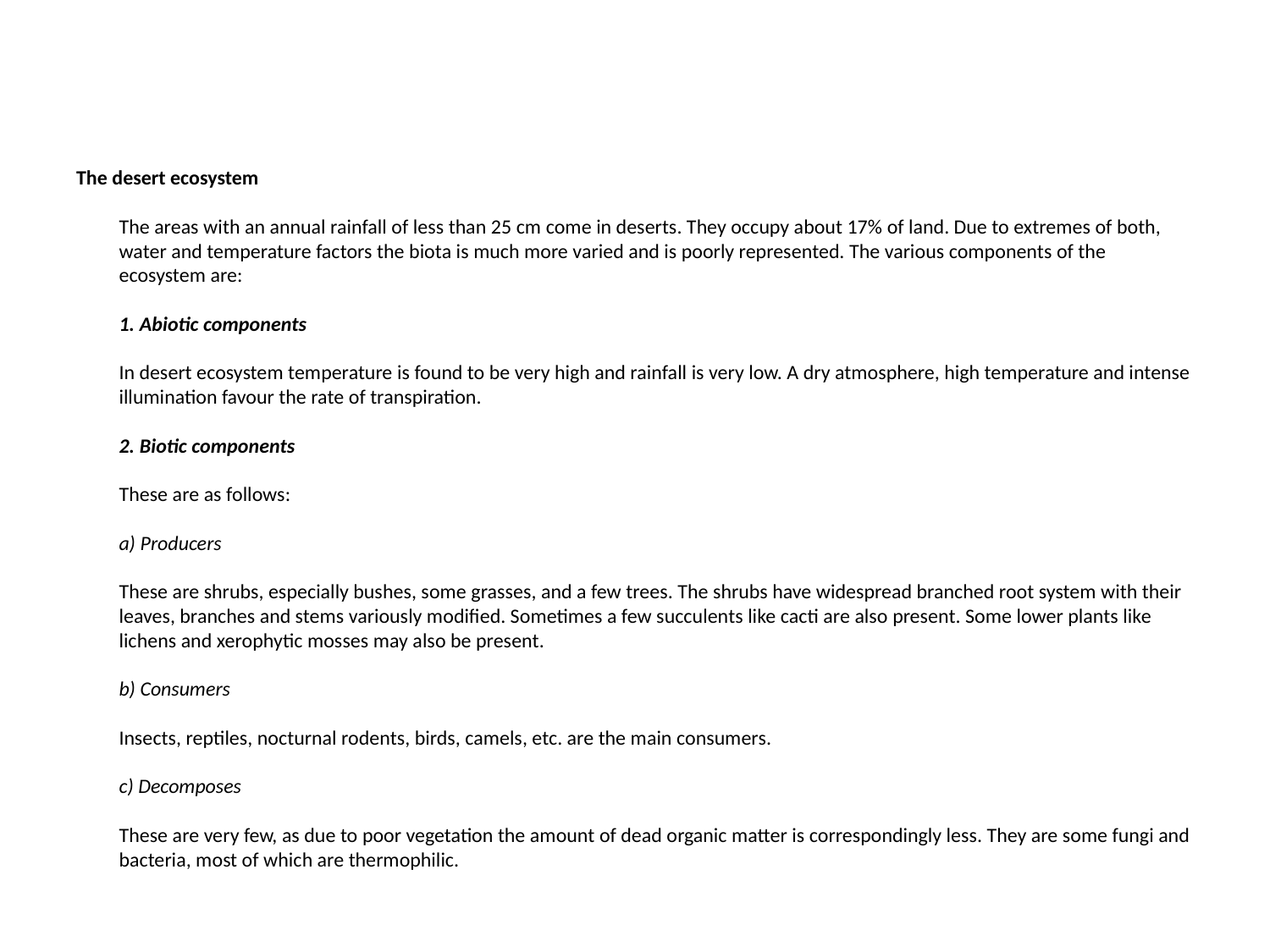

The desert ecosystem
The areas with an annual rainfall of less than 25 cm come in deserts. They occupy about 17% of land. Due to extremes of both, water and temperature factors the biota is much more varied and is poorly represented. The various components of the ecosystem are:
1. Abiotic components
In desert ecosystem temperature is found to be very high and rainfall is very low. A dry atmosphere, high temperature and intense illumination favour the rate of transpiration.
2. Biotic components
These are as follows:
a) Producers
These are shrubs, especially bushes, some grasses, and a few trees. The shrubs have widespread branched root system with their leaves, branches and stems variously modified. Sometimes a few succulents like cacti are also present. Some lower plants like lichens and xerophytic mosses may also be present.
b) Consumers
Insects, reptiles, nocturnal rodents, birds, camels, etc. are the main consumers.
c) Decomposes
These are very few, as due to poor vegetation the amount of dead organic matter is correspondingly less. They are some fungi and bacteria, most of which are thermophilic.